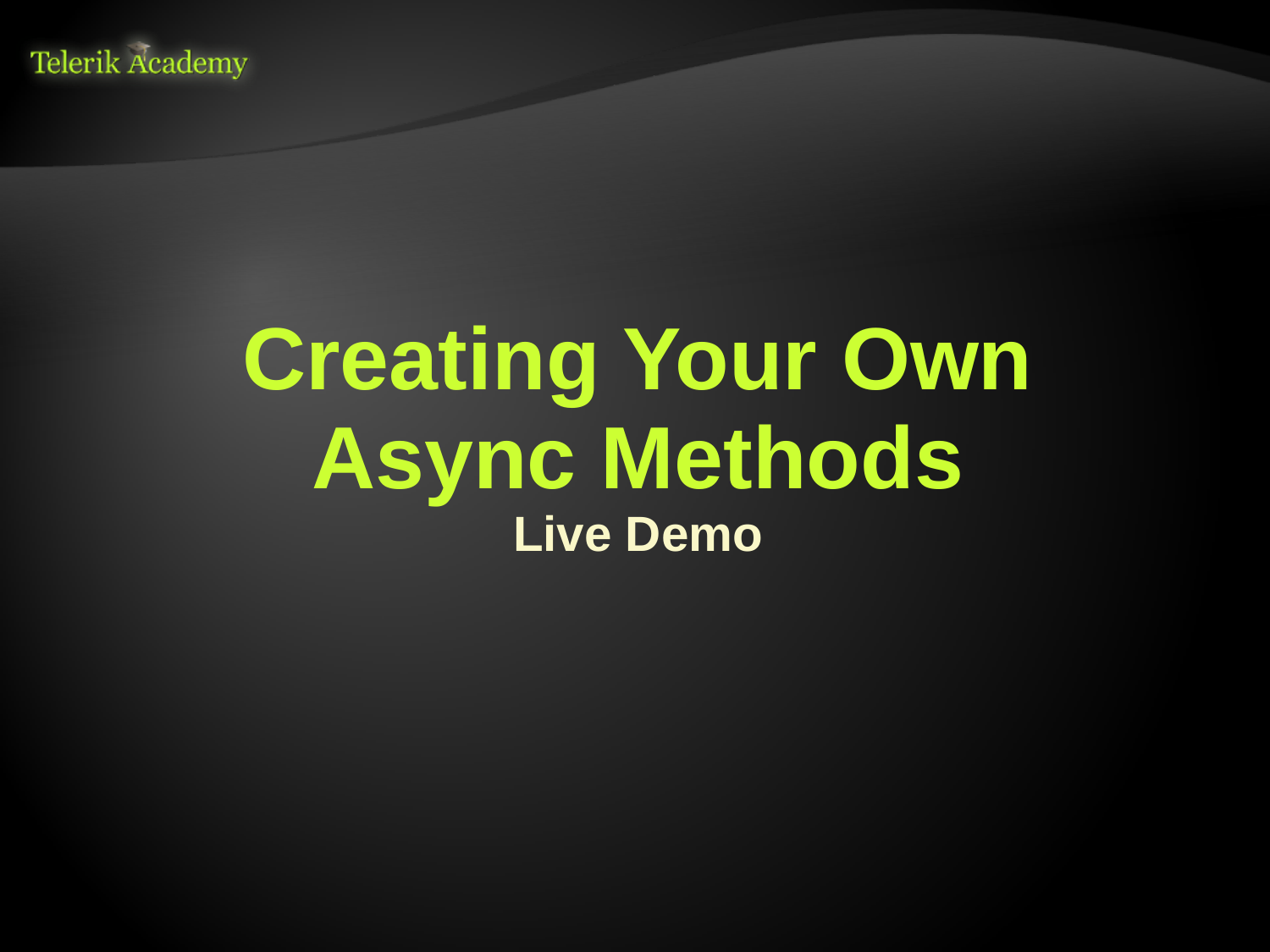

# Creating Your Own Async Methods
Live Demo